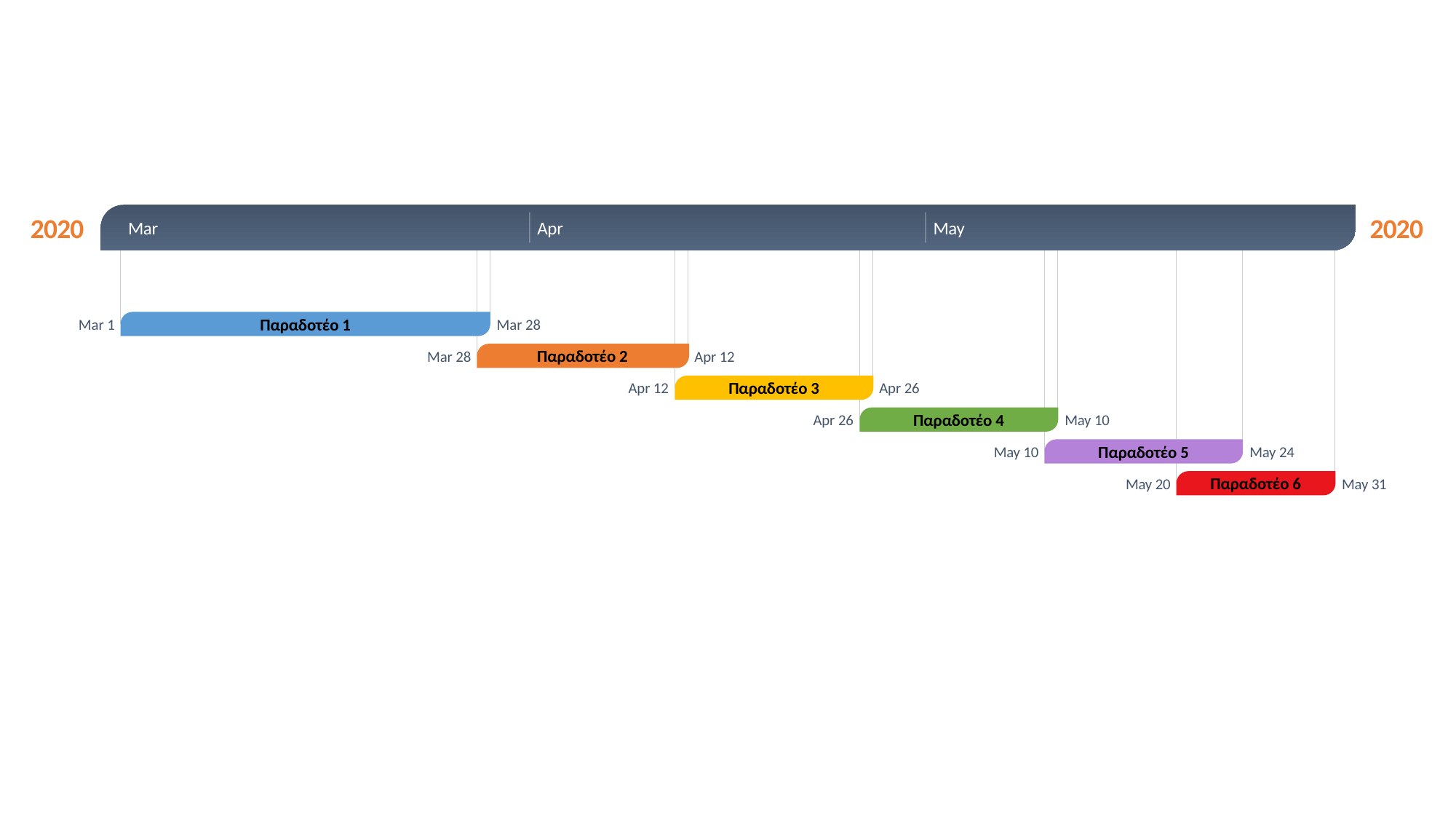

2020
2020
Mar
Apr
May

Παραδοτέο 1
Mar 1
Mar 28

Παραδοτέο 2
Mar 28
Apr 12

Παραδοτέο 3
Apr 12
Apr 26

Παραδοτέο 4
Apr 26
May 10

Παραδοτέο 5
May 10
May 24

Παραδοτέο 6
May 20
May 31